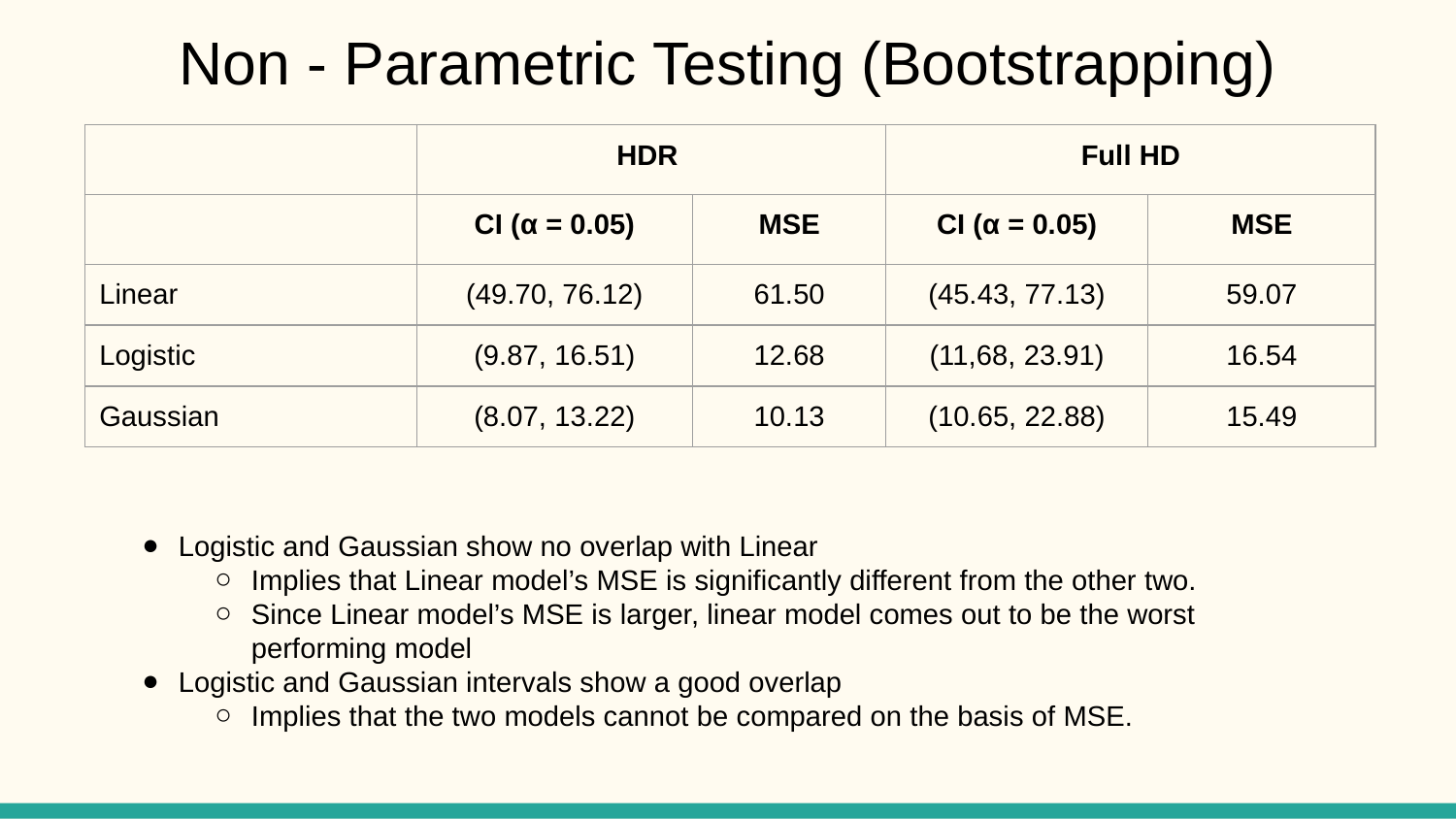

# Non - Parametric Testing (Bootstrapping)
|  | HDR |  | Full HD |  |
| --- | --- | --- | --- | --- |
|  | CI (α = 0.05) | MSE | CI (α = 0.05) | MSE |
| Linear | (49.70, 76.12) | 61.50 | (45.43, 77.13) | 59.07 |
| Logistic | (9.87, 16.51) | 12.68 | (11,68, 23.91) | 16.54 |
| Gaussian | (8.07, 13.22) | 10.13 | (10.65, 22.88) | 15.49 |
Logistic and Gaussian show no overlap with Linear
Implies that Linear model’s MSE is significantly different from the other two.
Since Linear model’s MSE is larger, linear model comes out to be the worst performing model
Logistic and Gaussian intervals show a good overlap
Implies that the two models cannot be compared on the basis of MSE.